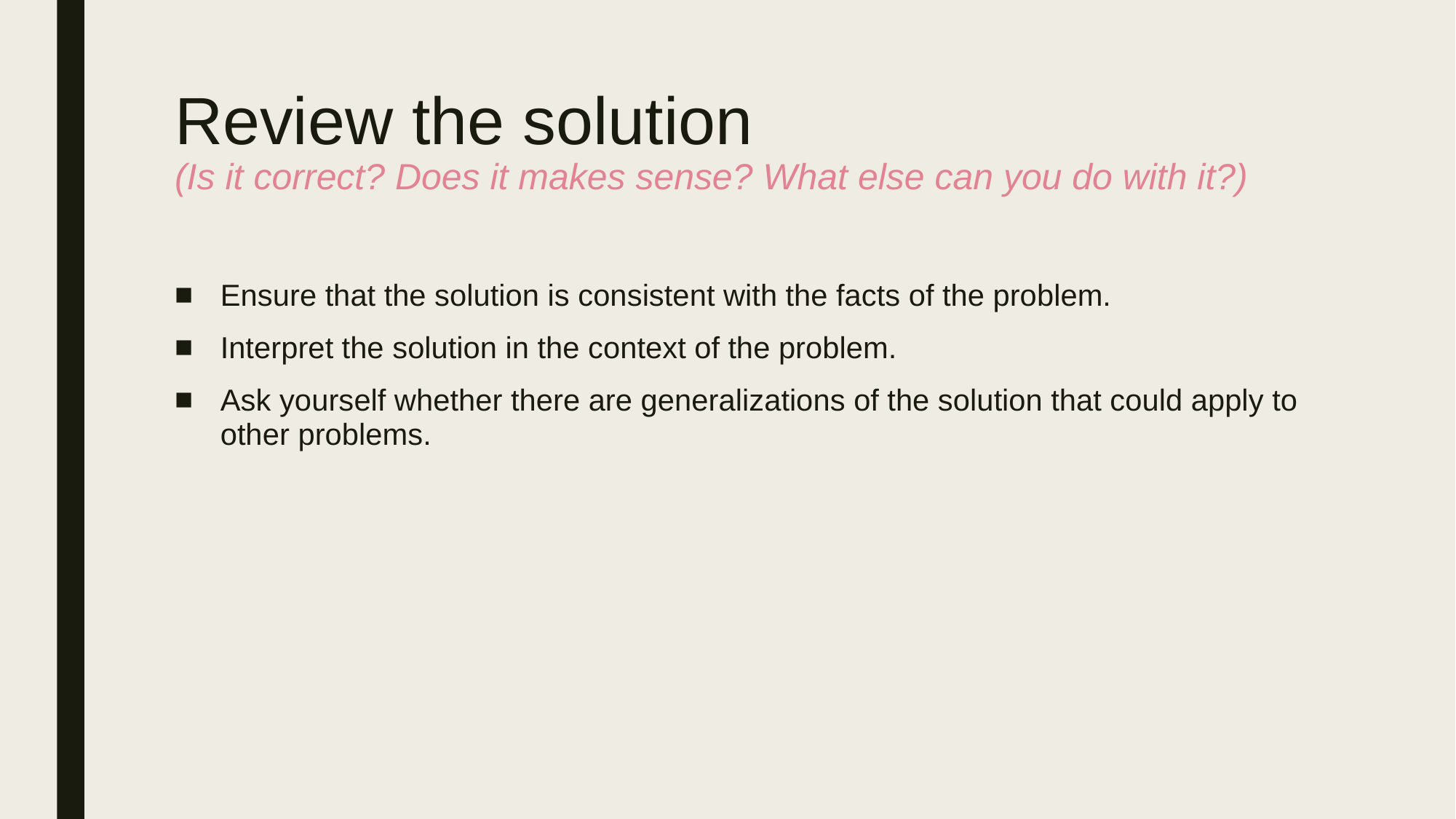

# Review the solution (Is it correct? Does it makes sense? What else can you do with it?)
Ensure that the solution is consistent with the facts of the problem.
Interpret the solution in the context of the problem.
Ask yourself whether there are generalizations of the solution that could apply to other problems.